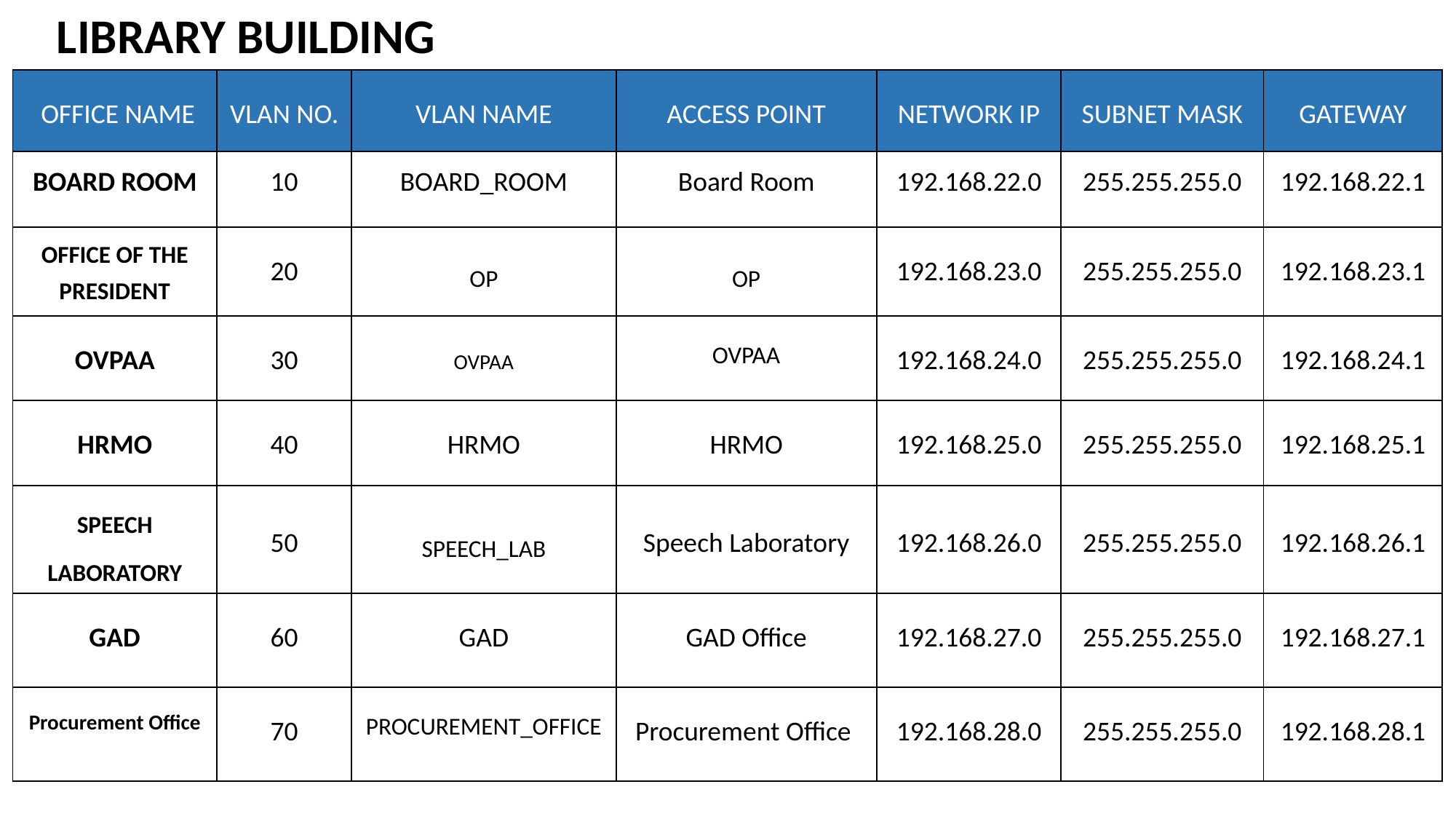

LIBRARY BUILDING
| OFFICE NAME | VLAN NO. | VLAN NAME | ACCESS POINT | NETWORK IP | SUBNET MASK | GATEWAY |
| --- | --- | --- | --- | --- | --- | --- |
| BOARD ROOM | 10 | BOARD\_ROOM | Board Room | 192.168.22.0 | 255.255.255.0 | 192.168.22.1 |
| OFFICE OF THE PRESIDENT | 20 | OP | OP | 192.168.23.0 | 255.255.255.0 | 192.168.23.1 |
| OVPAA | 30 | OVPAA | OVPAA | 192.168.24.0 | 255.255.255.0 | 192.168.24.1 |
| HRMO | 40 | HRMO | HRMO | 192.168.25.0 | 255.255.255.0 | 192.168.25.1 |
| SPEECH LABORATORY | 50 | SPEECH\_LAB | Speech Laboratory | 192.168.26.0 | 255.255.255.0 | 192.168.26.1 |
| GAD | 60 | GAD | GAD Office | 192.168.27.0 | 255.255.255.0 | 192.168.27.1 |
| Procurement Office | 70 | PROCUREMENT\_OFFICE | Procurement Office | 192.168.28.0 | 255.255.255.0 | 192.168.28.1 |